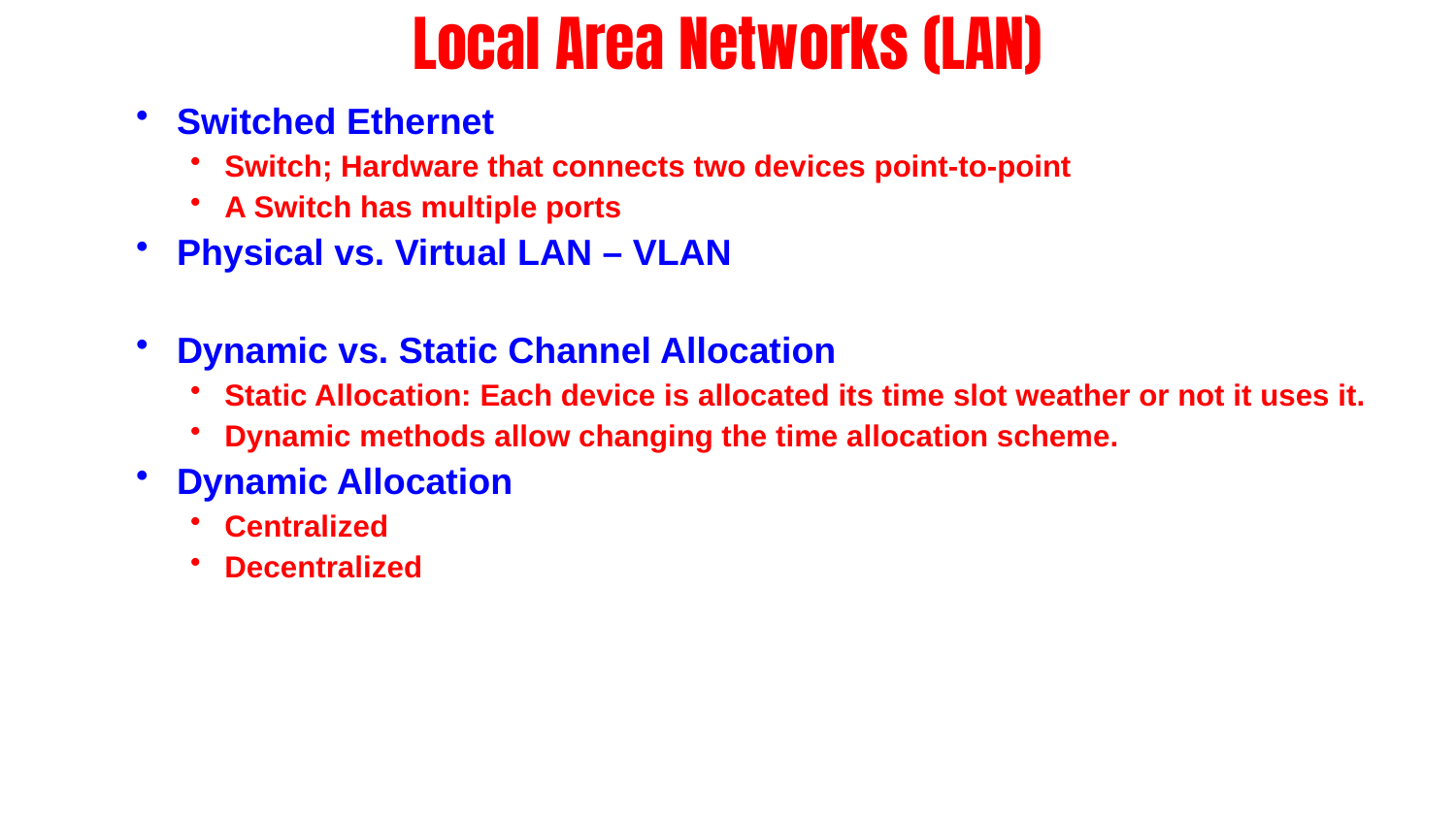

# Local Area Networks (LAN)
Switched Ethernet
Switch; Hardware that connects two devices point-to-point
A Switch has multiple ports
Physical vs. Virtual LAN – VLAN

Dynamic vs. Static Channel Allocation
Static Allocation: Each device is allocated its time slot weather or not it uses it.
Dynamic methods allow changing the time allocation scheme.
Dynamic Allocation
Centralized
Decentralized